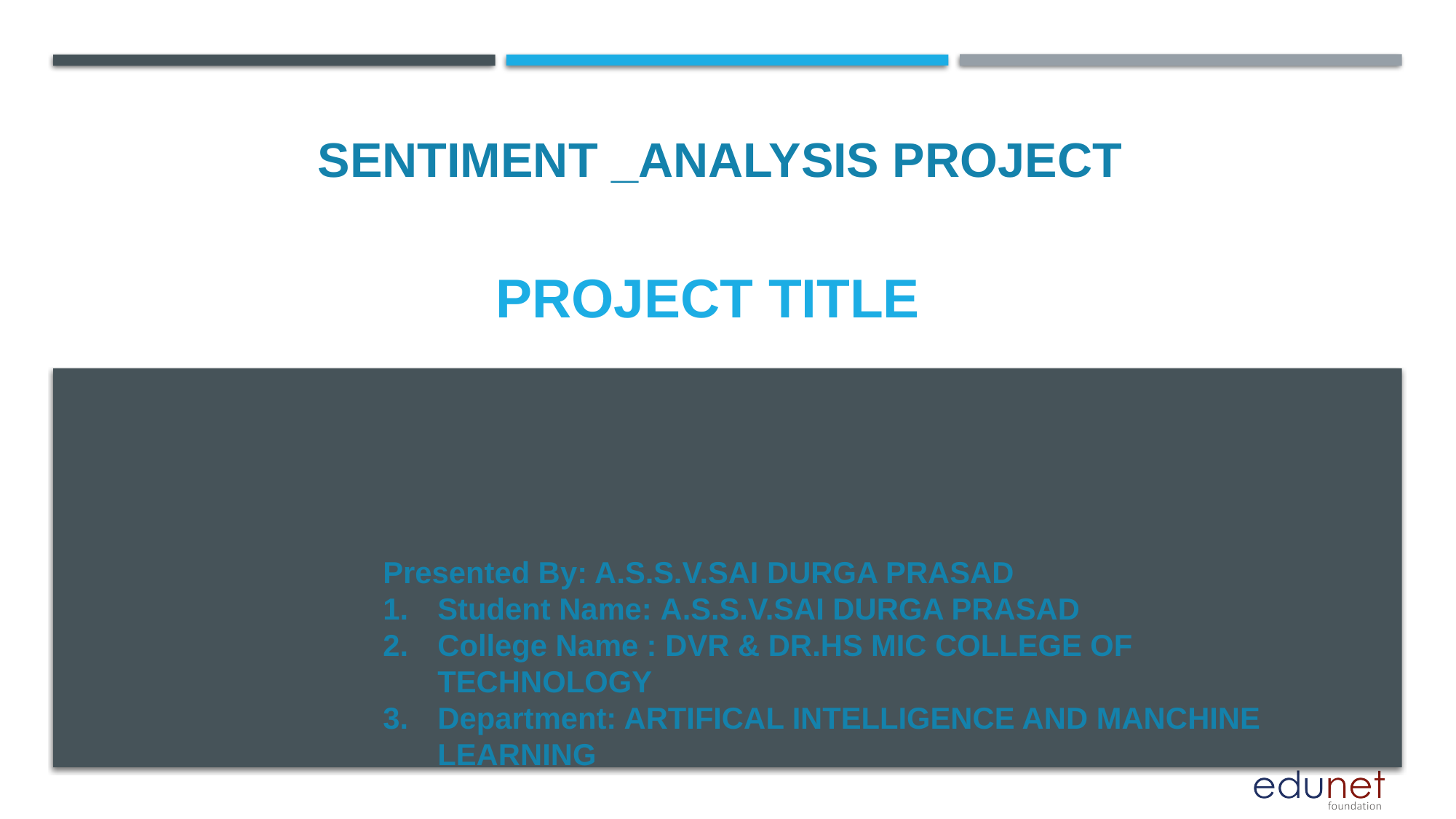

SENTIMENT _ANALYSIS PROJECT
# PROJECT TITLE
Presented By: A.S.S.V.SAI DURGA PRASAD
Student Name: A.S.S.V.SAI DURGA PRASAD
College Name : DVR & DR.HS MIC COLLEGE OF TECHNOLOGY
Department: ARTIFICAL INTELLIGENCE AND MANCHINE LEARNING